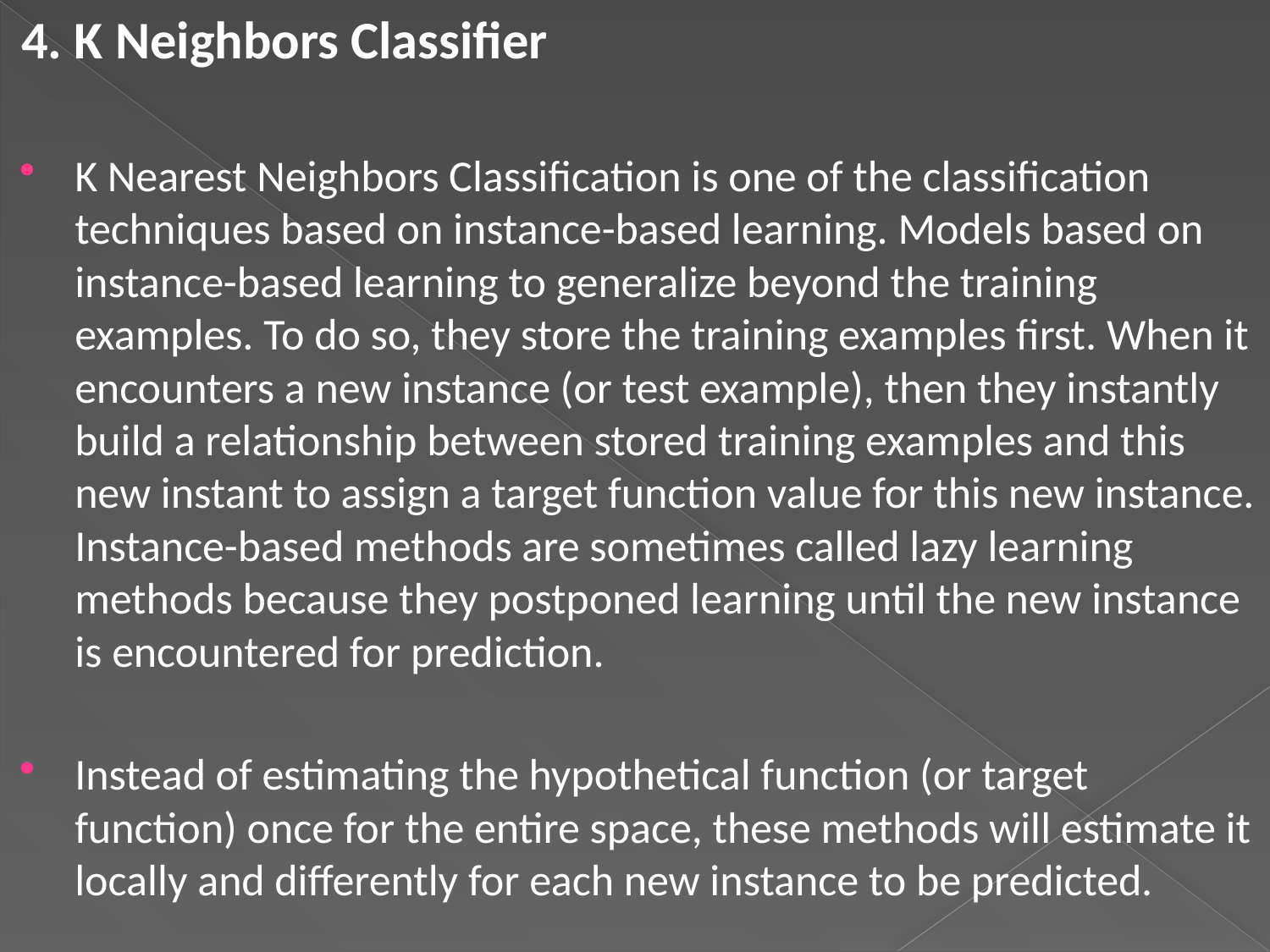

4. K Neighbors Classifier

K Nearest Neighbors Classification is one of the classification techniques based on instance-based learning. Models based on instance-based learning to generalize beyond the training examples. To do so, they store the training examples first. When it encounters a new instance (or test example), then they instantly build a relationship between stored training examples and this new instant to assign a target function value for this new instance. Instance-based methods are sometimes called lazy learning methods because they postponed learning until the new instance is encountered for prediction.

Instead of estimating the hypothetical function (or target function) once for the entire space, these methods will estimate it locally and differently for each new instance to be predicted.